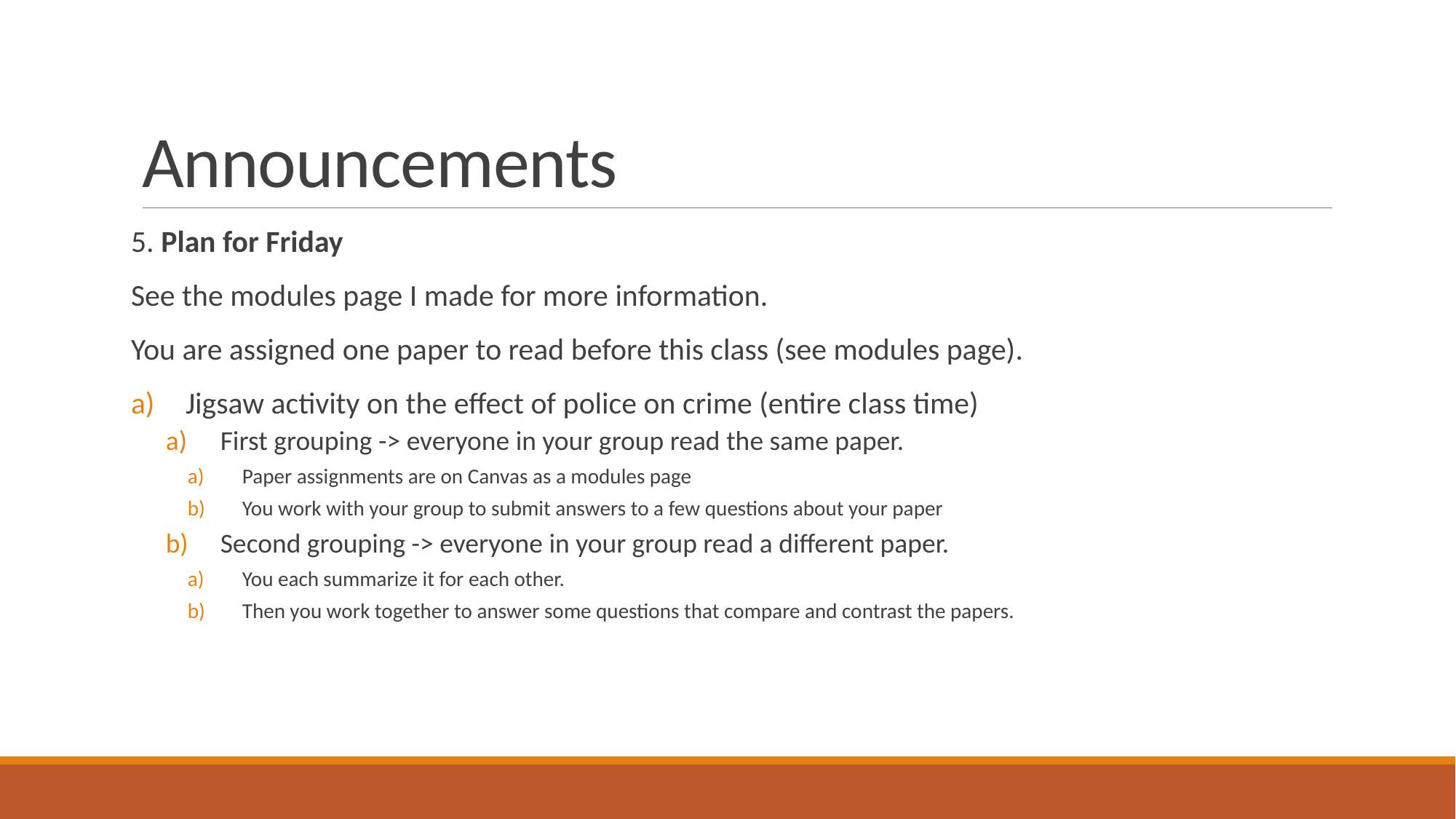

# Announcements
5. Plan for Friday
See the modules page I made for more information.
You are assigned one paper to read before this class (see modules page).
Jigsaw activity on the effect of police on crime (entire class time)
First grouping -> everyone in your group read the same paper.
Paper assignments are on Canvas as a modules page
You work with your group to submit answers to a few questions about your paper
Second grouping -> everyone in your group read a different paper.
You each summarize it for each other.
Then you work together to answer some questions that compare and contrast the papers.